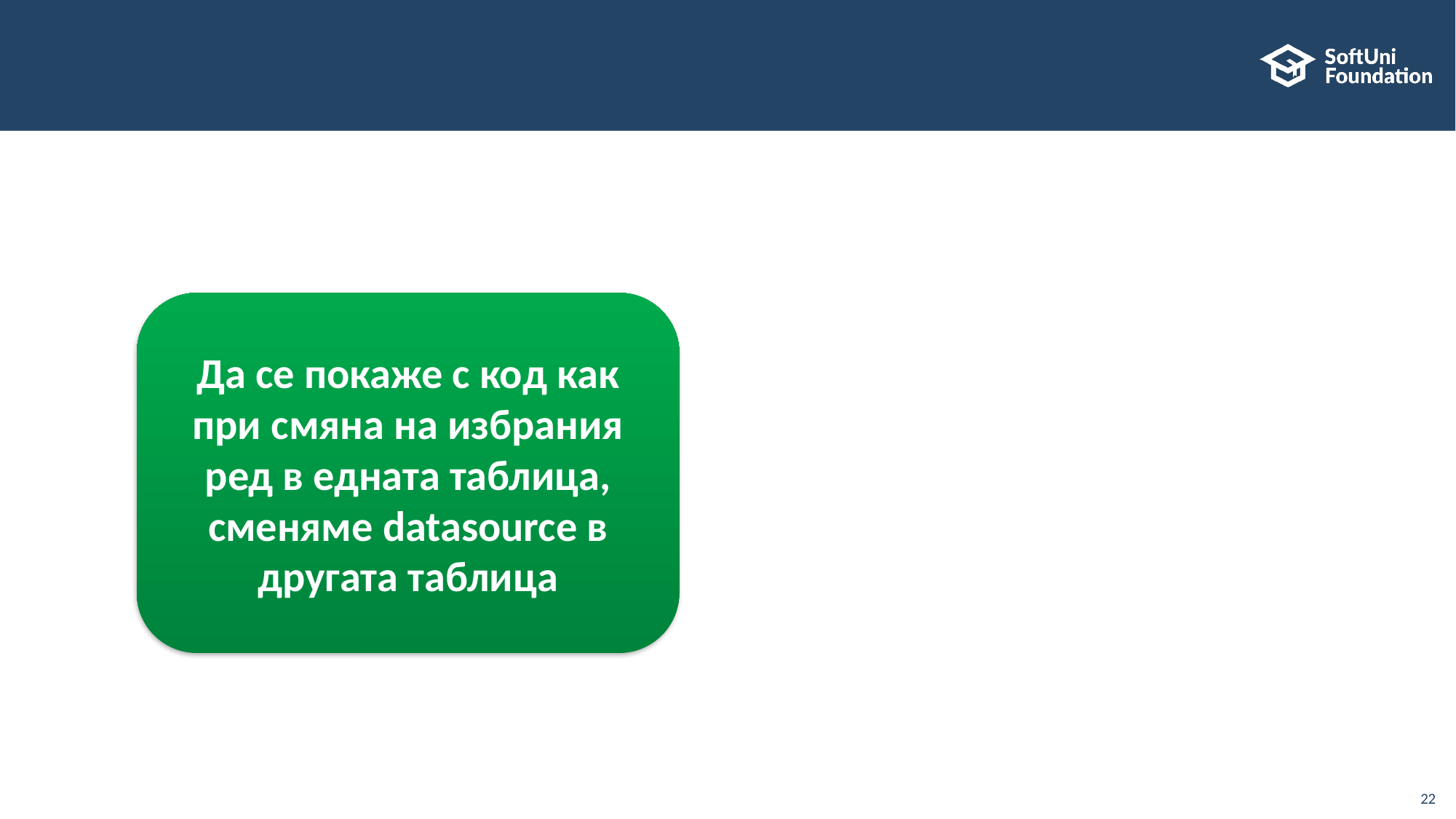

#

Да се покаже с код как при смяна на избрания ред в едната таблица, сменяме datasource в другата таблица
22